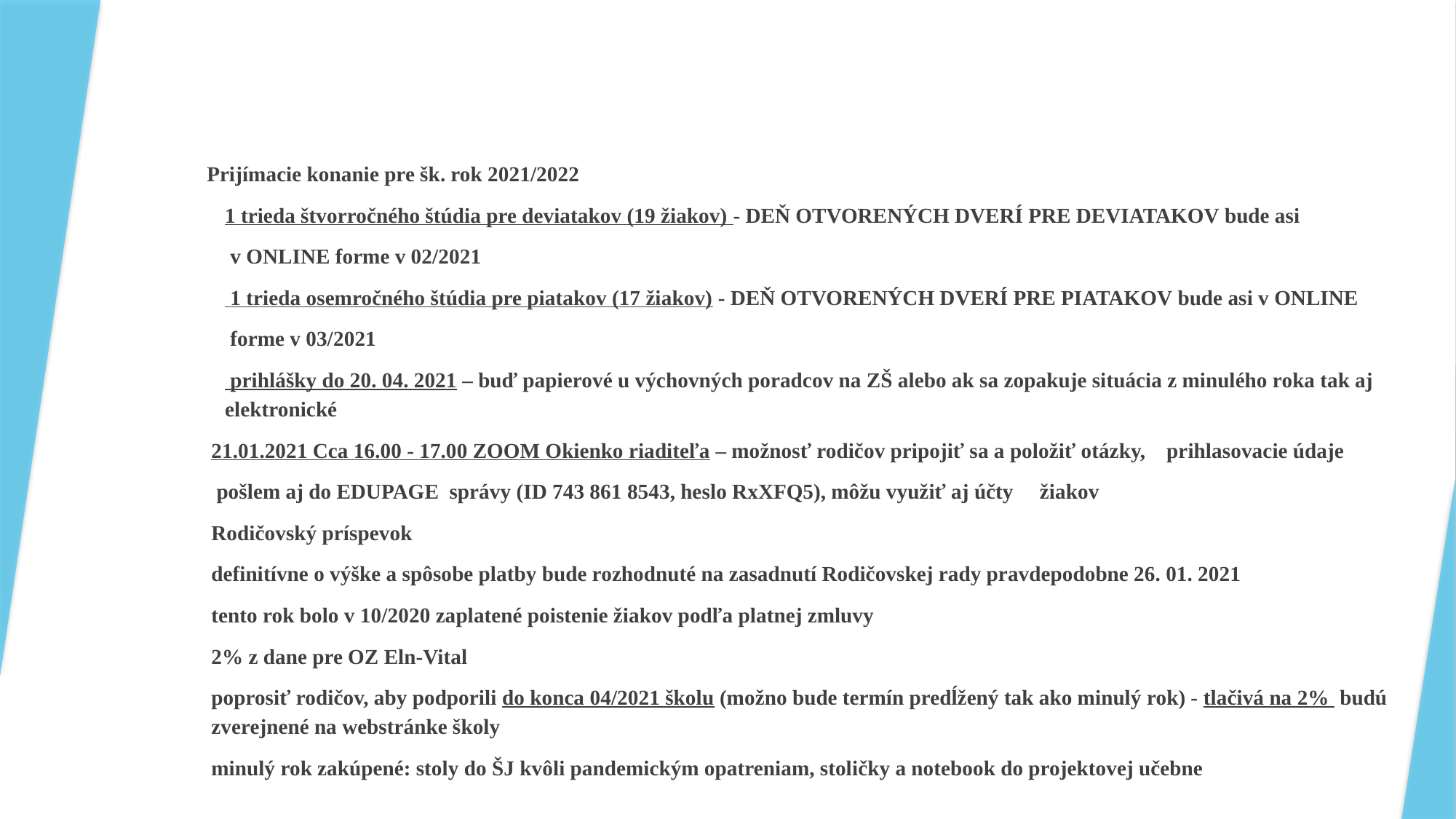

#
       Prijímacie konanie pre šk. rok 2021/2022
1 trieda štvorročného štúdia pre deviatakov (19 žiakov) - Deň otvorených dverí PRE DEVIATAKOV bude asi
 v ONLINE forme v 02/2021
 1 trieda osemročného štúdia pre piatakov (17 žiakov) - Deň otvorených dverí PRE PIATAKOV bude asi v ONLINE
 forme v 03/2021
 prihlášky do 20. 04. 2021 – buď papierové u výchovných poradcov na ZŠ alebo ak sa zopakuje situácia z minulého roka tak aj elektronické
21.01.2021 Cca 16.00 - 17.00 ZOOM Okienko riaditeľa – možnosť rodičov pripojiť sa a položiť otázky,    prihlasovacie údaje
 pošlem aj do EDUPAGE  správy (ID 743 861 8543, heslo RxXFQ5), môžu využiť aj účty     žiakov
Rodičovský príspevok
definitívne o výške a spôsobe platby bude rozhodnuté na zasadnutí Rodičovskej rady pravdepodobne 26. 01. 2021
tento rok bolo v 10/2020 zaplatené poistenie žiakov podľa platnej zmluvy
2% z dane pre OZ Eln-Vital
poprosiť rodičov, aby podporili do konca 04/2021 školu (možno bude termín predĺžený tak ako minulý rok) - tlačivá na 2%  budú zverejnené na webstránke školy
minulý rok zakúpené: stoly do ŠJ kvôli pandemickým opatreniam, stoličky a notebook do projektovej učebne